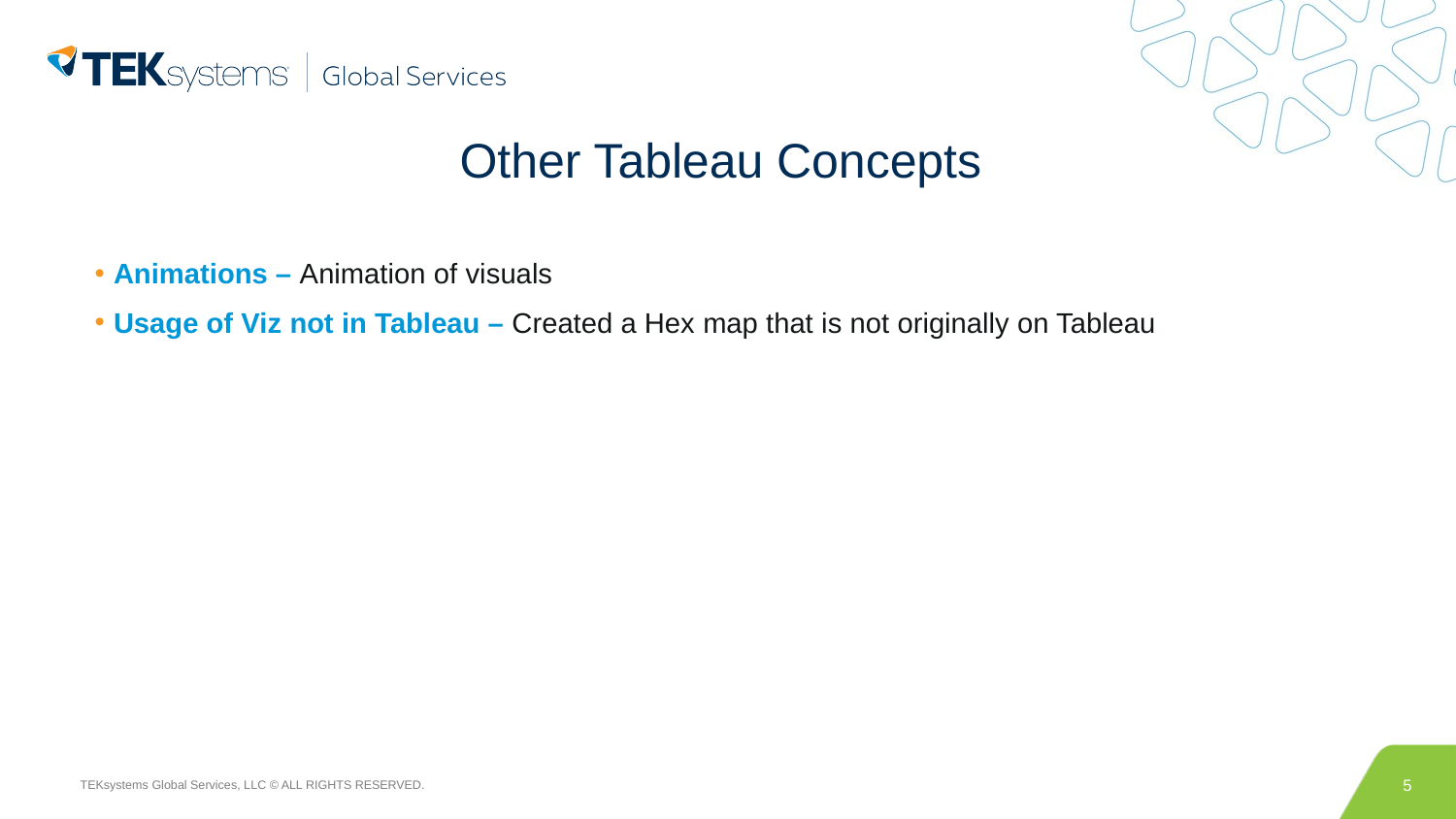

# Other Tableau Concepts
Animations – Animation of visuals
Usage of Viz not in Tableau – Created a Hex map that is not originally on Tableau

5